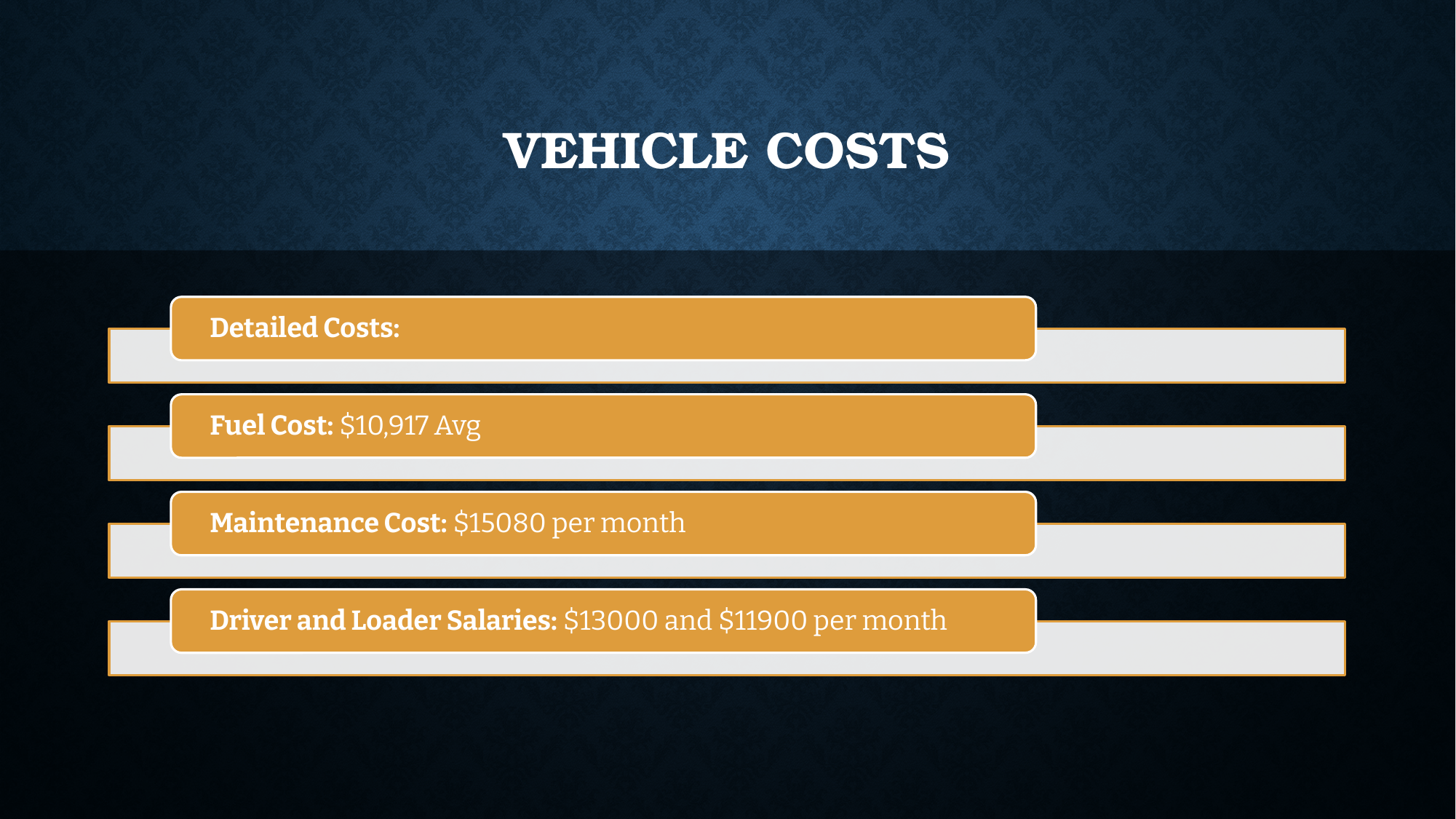

# Vehicle Costs

Detailed Costs:
Fuel Cost: $10,917 Avg
Maintenance Cost: $15080 per month
Driver and Loader Salaries: $13000 and $11900 per month